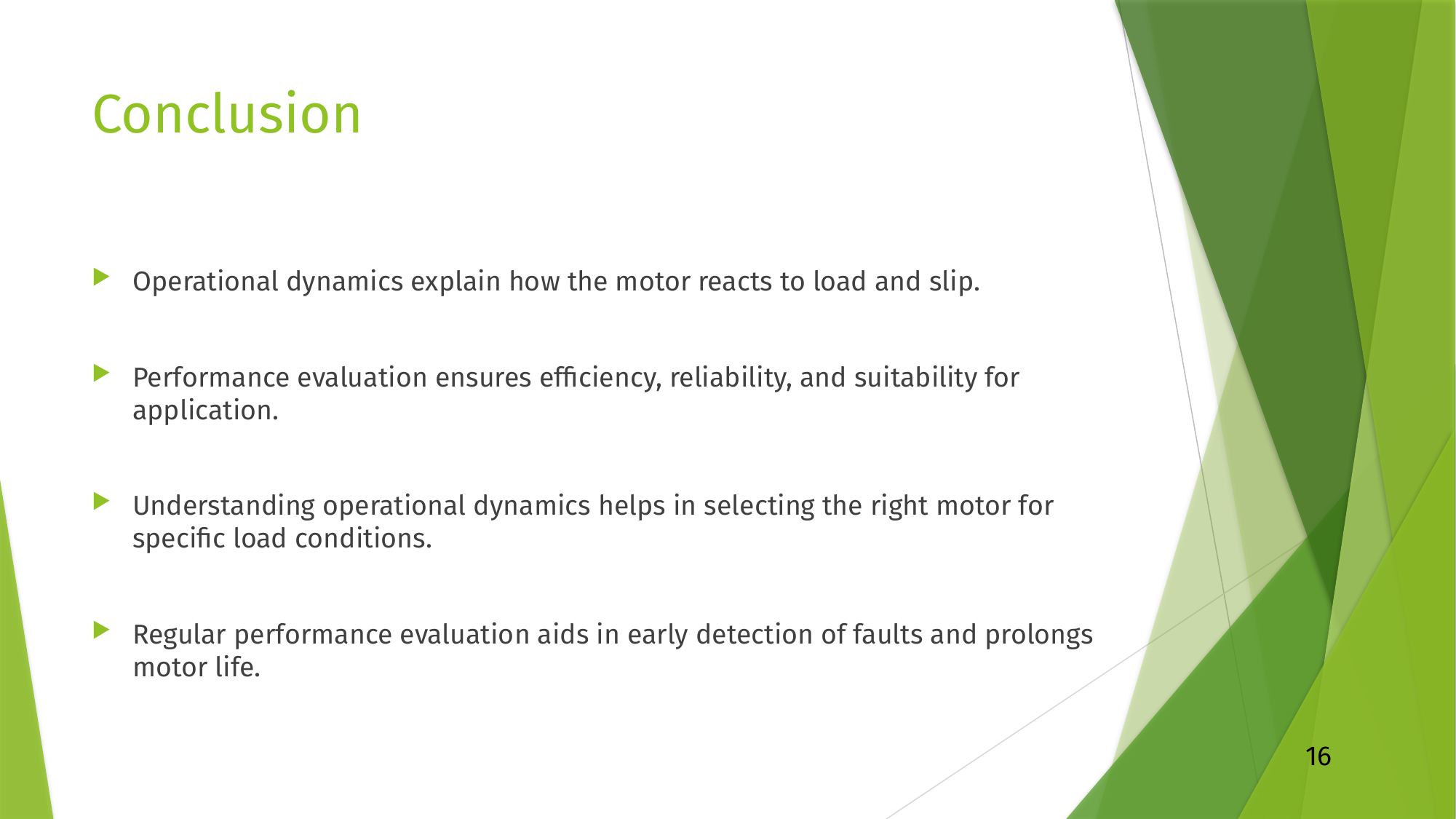

# Conclusion
Operational dynamics explain how the motor reacts to load and slip.

Performance evaluation ensures efficiency, reliability, and suitability for application.

Understanding operational dynamics helps in selecting the right motor for specific load conditions.

Regular performance evaluation aids in early detection of faults and prolongs motor life.
16